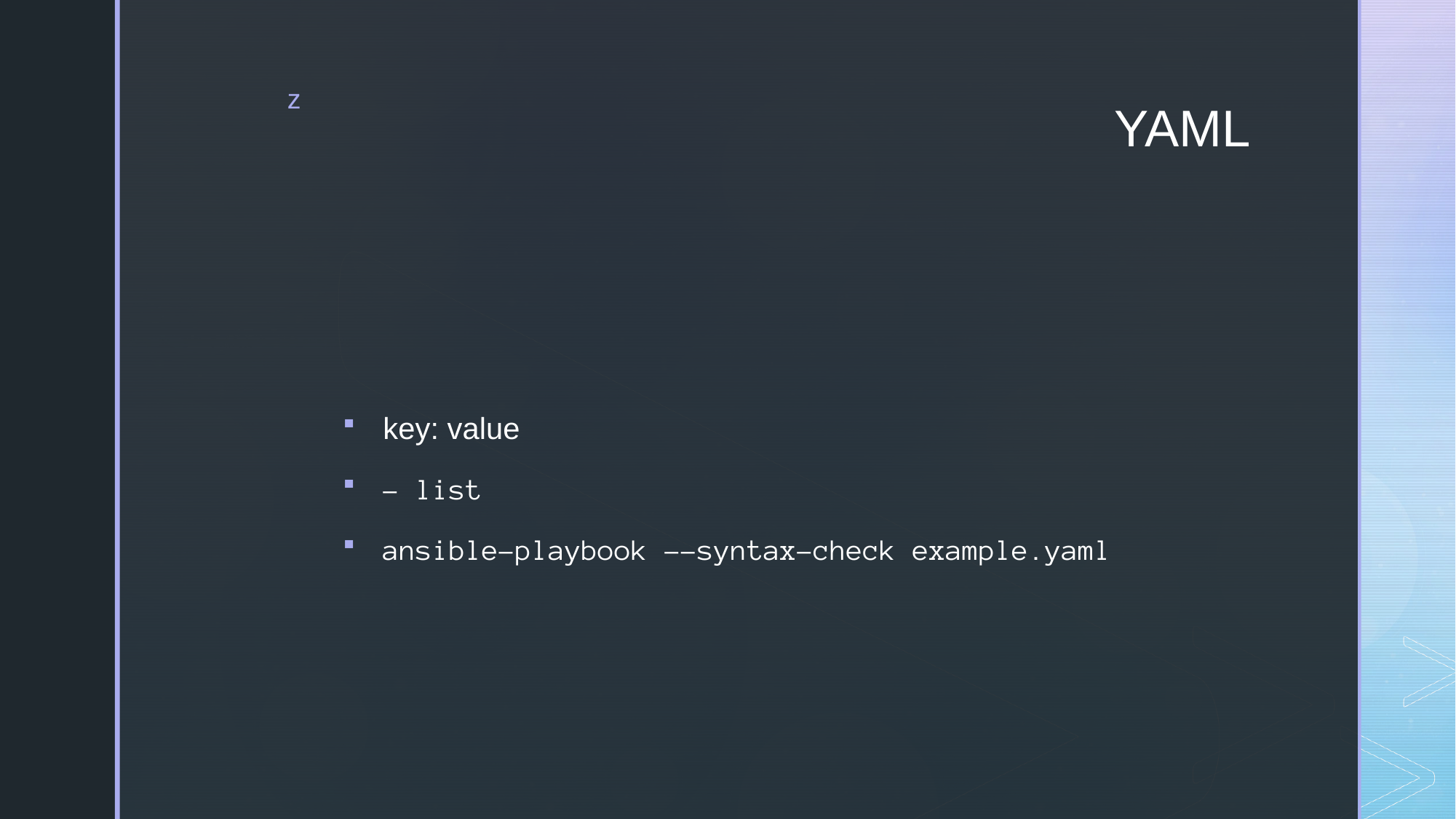

# YAML
key: value
- list
ansible-playbook --syntax-check example.yaml